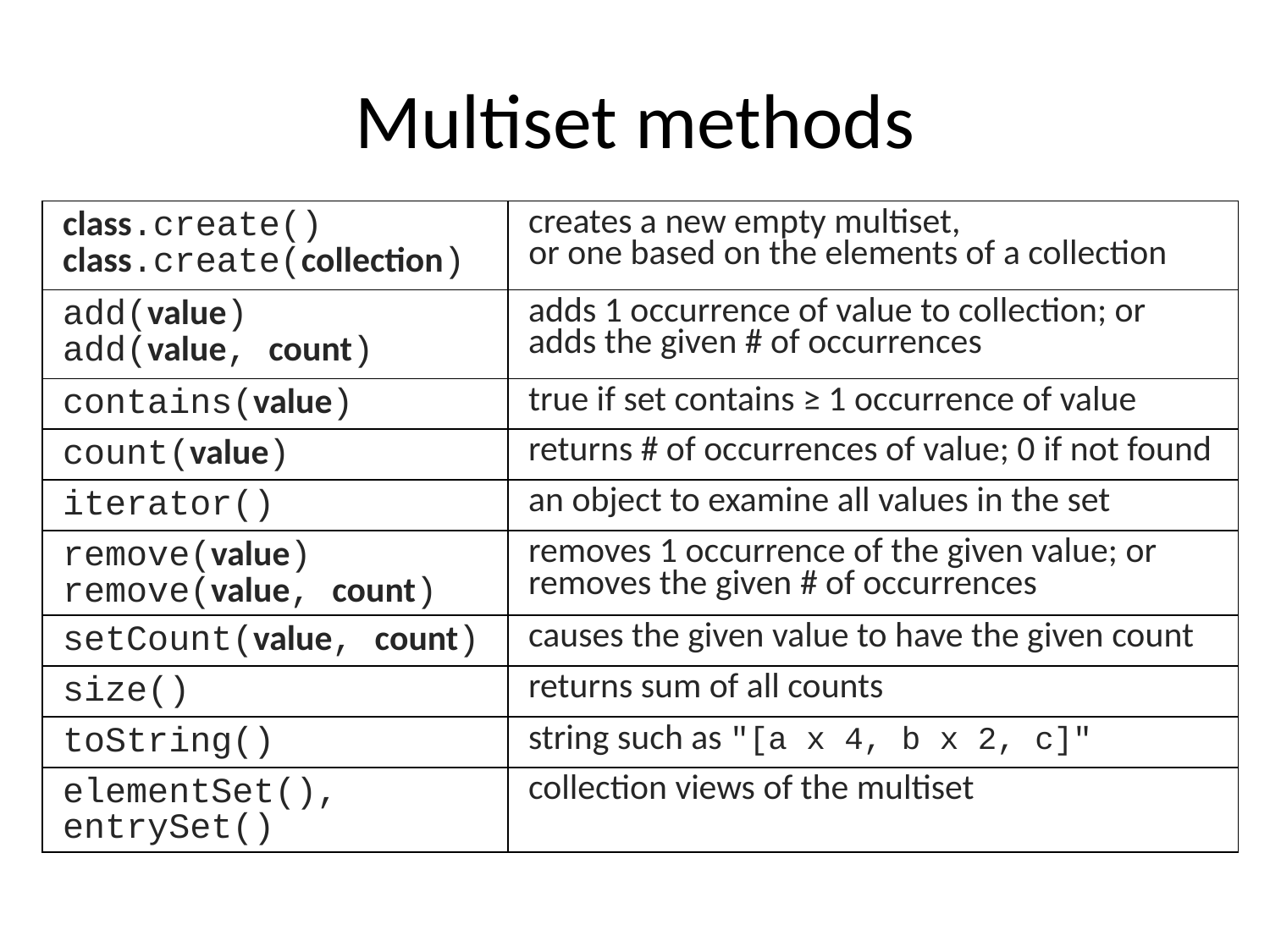

# Multiset methods
| class.create() class.create(collection) | creates a new empty multiset, or one based on the elements of a collection |
| --- | --- |
| add(value) add(value, count) | adds 1 occurrence of value to collection; or adds the given # of occurrences |
| contains(value) | true if set contains ≥ 1 occurrence of value |
| count(value) | returns # of occurrences of value; 0 if not found |
| iterator() | an object to examine all values in the set |
| remove(value) remove(value, count) | removes 1 occurrence of the given value; or removes the given # of occurrences |
| setCount(value, count) | causes the given value to have the given count |
| size() | returns sum of all counts |
| toString() | string such as "[a x 4, b x 2, c]" |
| elementSet(), entrySet() | collection views of the multiset |